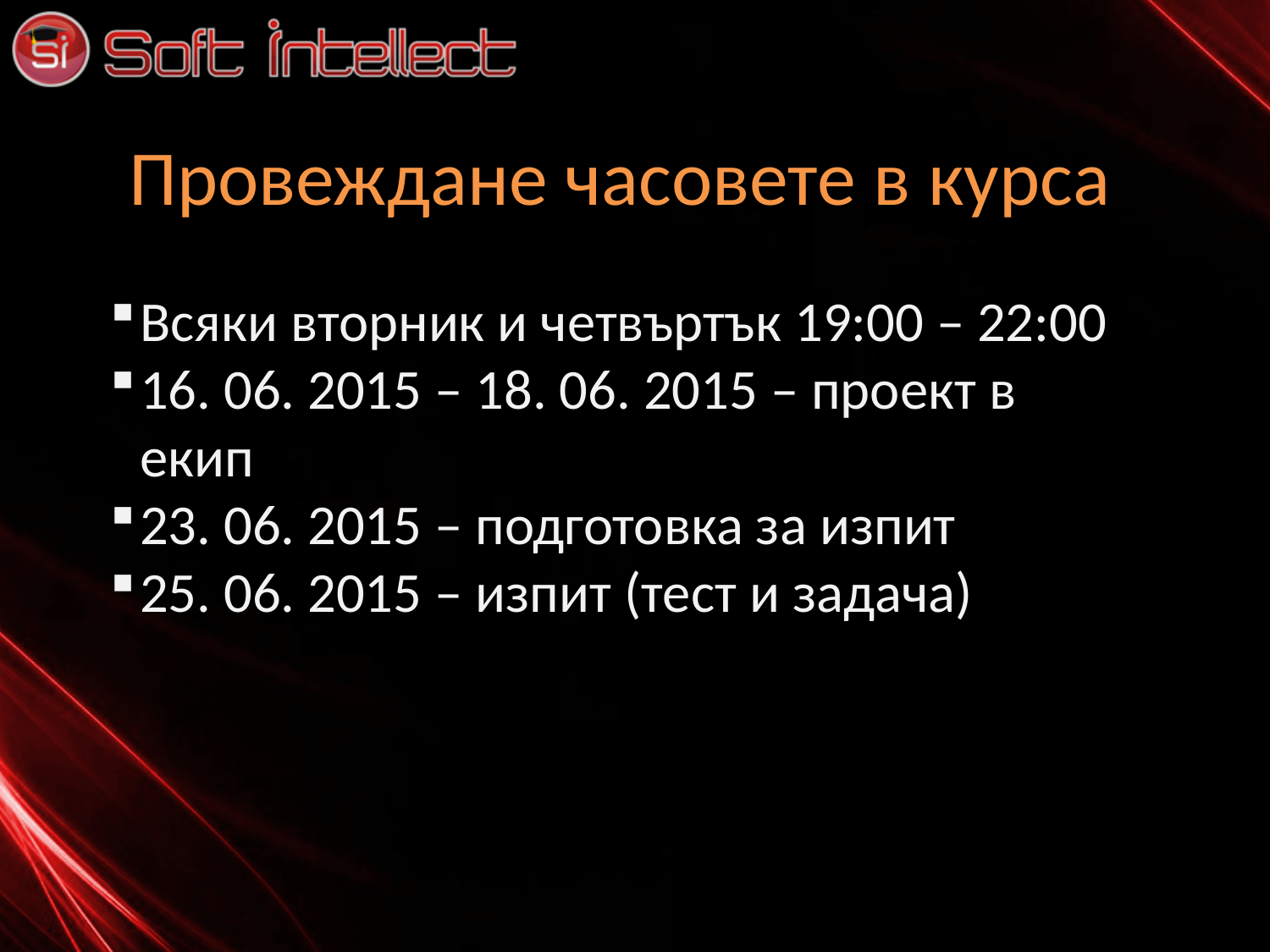

Провеждане часовете в курса
Всяки вторник и четвъртък 19:00 – 22:00
16. 06. 2015 – 18. 06. 2015 – проект в екип
23. 06. 2015 – подготовка за изпит
25. 06. 2015 – изпит (тест и задача)